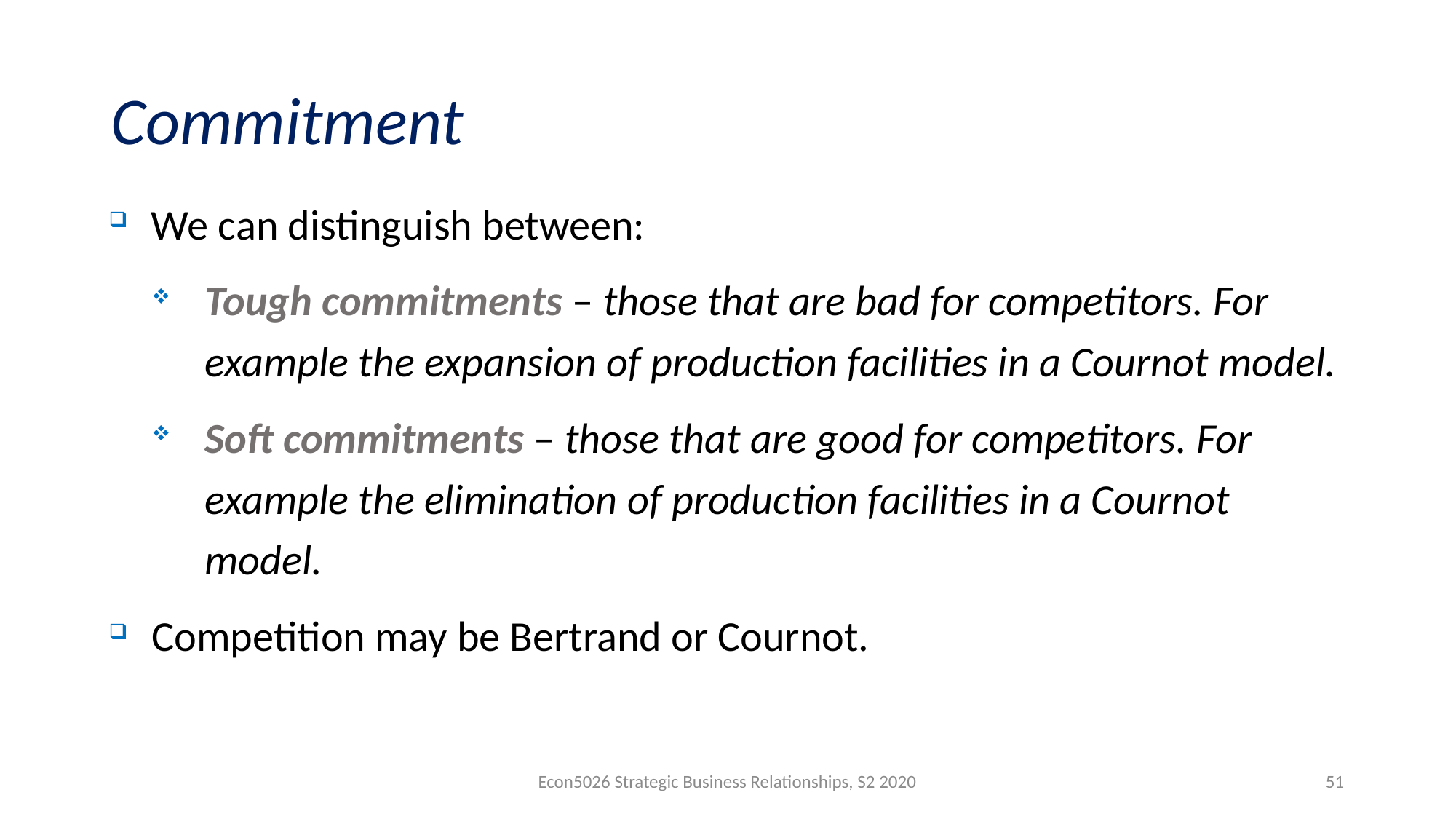

# Commitment
We can distinguish between:
Tough commitments – those that are bad for competitors. For example the expansion of production facilities in a Cournot model.
Soft commitments – those that are good for competitors. For example the elimination of production facilities in a Cournot model.
Competition may be Bertrand or Cournot.

Econ5026 Strategic Business Relationships, S2 2020
51